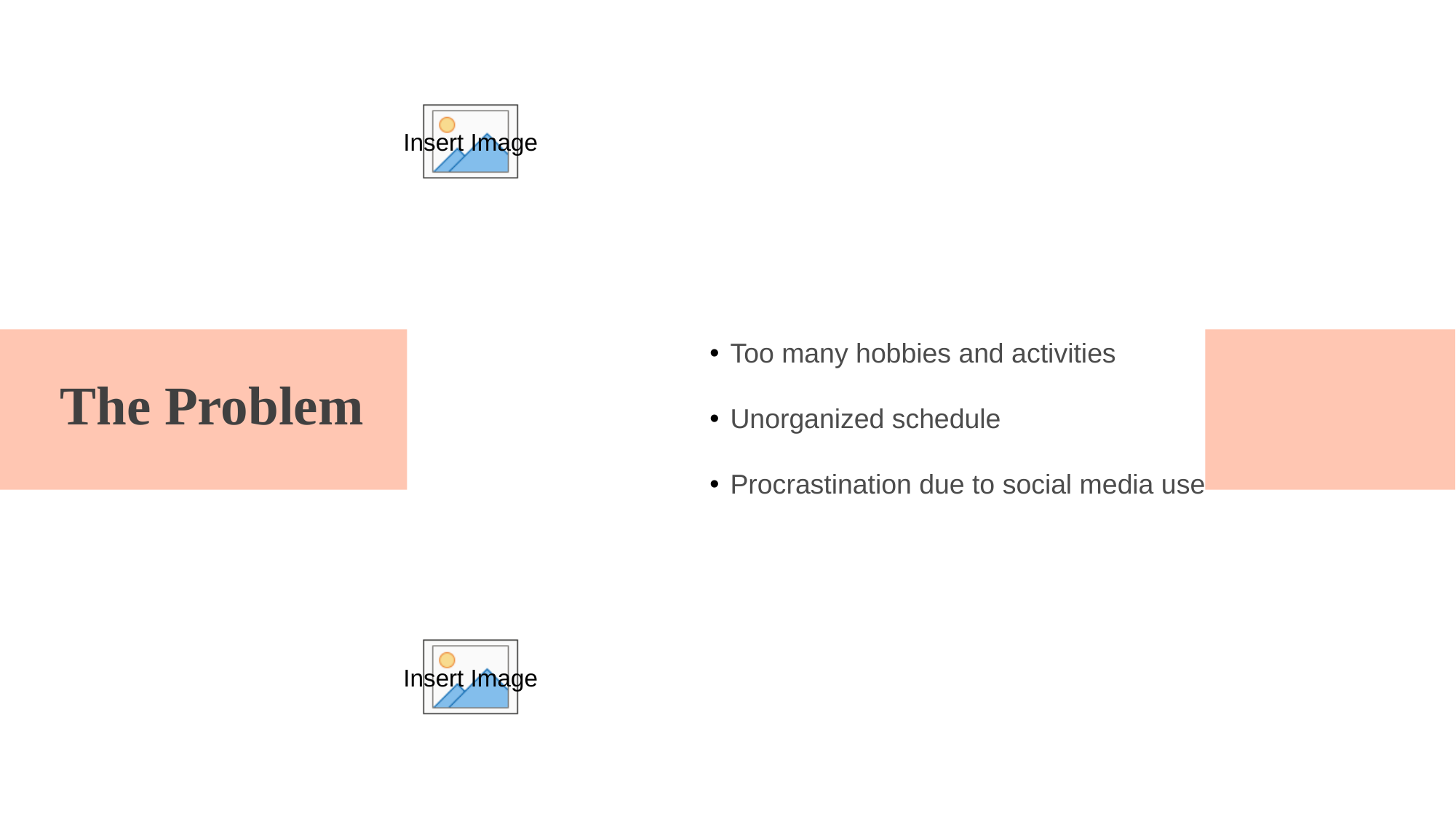

Too many hobbies and activities
Unorganized schedule
Procrastination due to social media use

The Problem